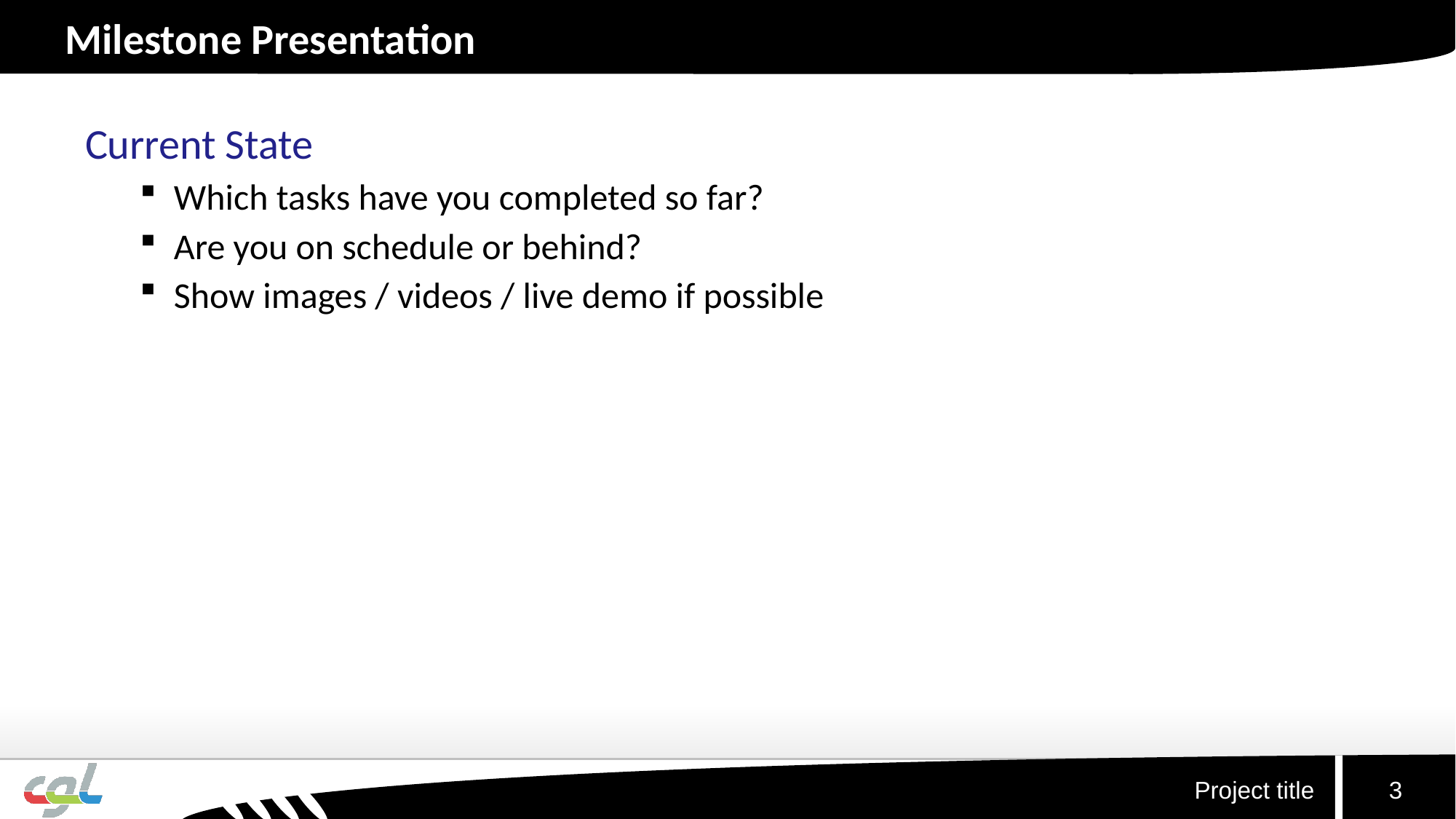

# Milestone Presentation
Current State
Which tasks have you completed so far?
Are you on schedule or behind?
Show images / videos / live demo if possible
3

Project title